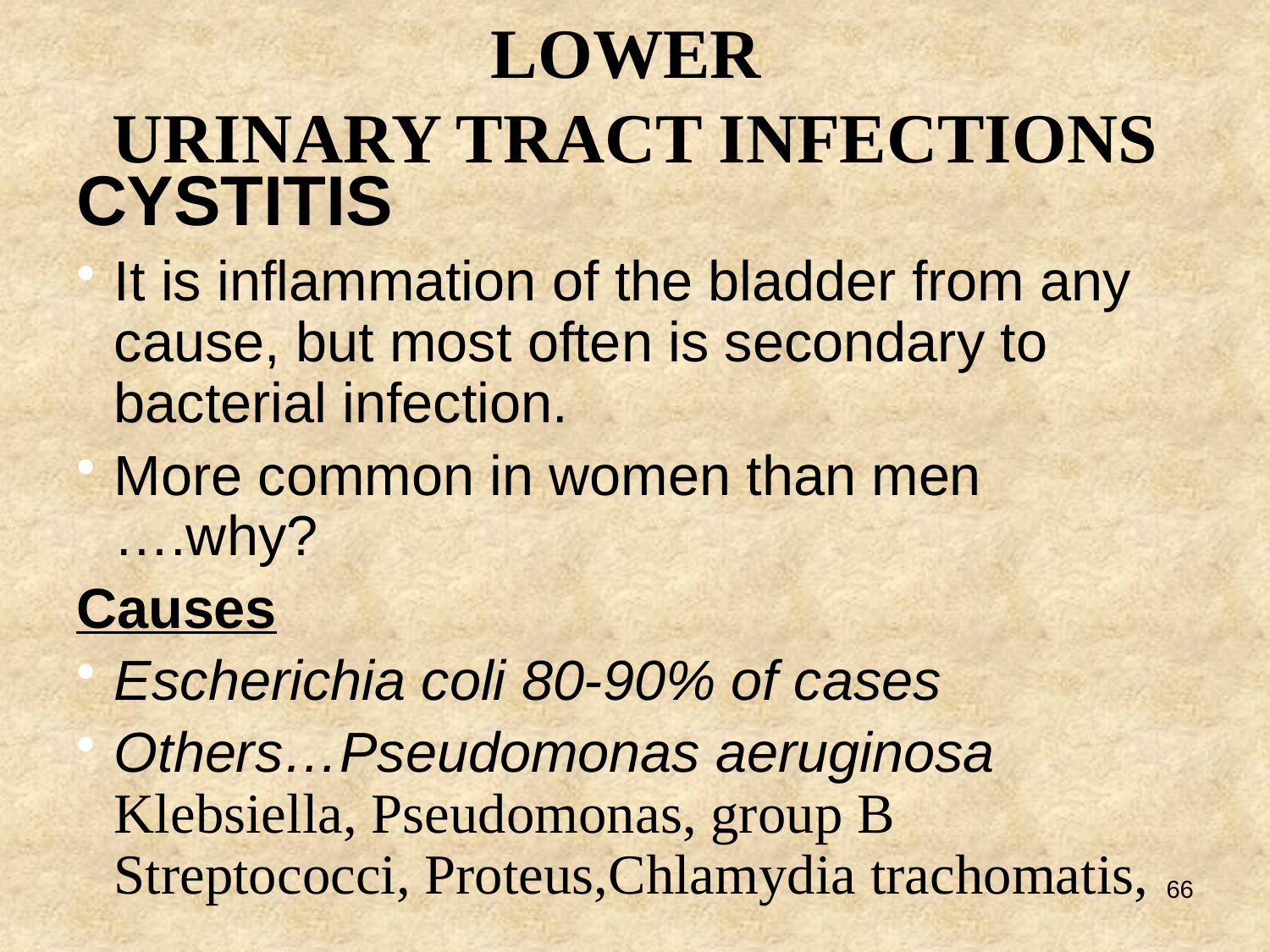

# LOWER URINARY TRACT INFECTIONS
CYSTITIS
It is inflammation of the bladder from any cause, but most often is secondary to bacterial infection.
More common in women than men ….why?
Causes
Escherichia coli 80-90% of cases
Others…Pseudomonas aeruginosa Klebsiella, Pseudomonas, group B Streptococci, Proteus,Chlamydia trachomatis,

66